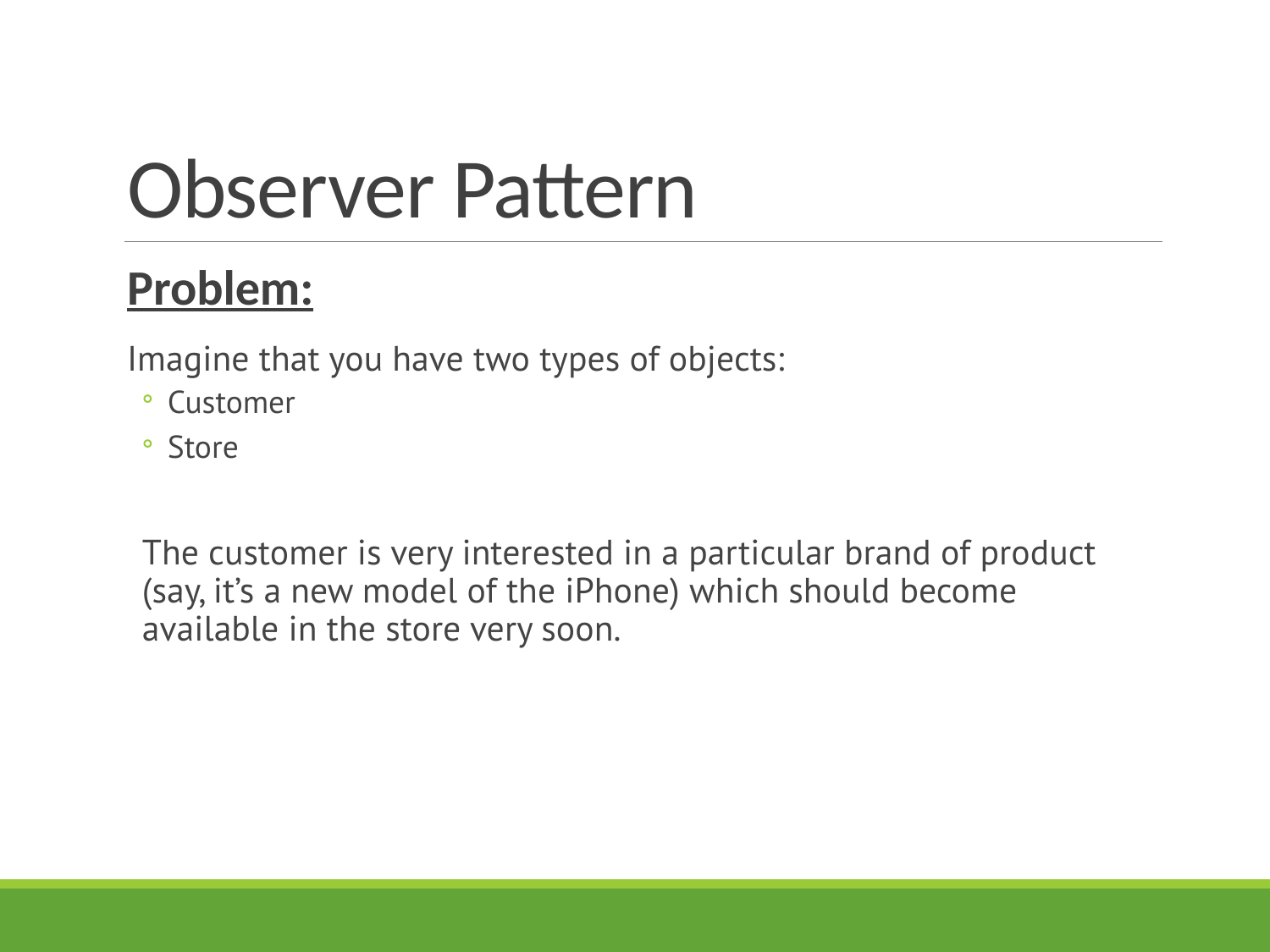

# Observer Pattern
Problem:
Imagine that you have two types of objects:
Customer
Store

The customer is very interested in a particular brand of product (say, it’s a new model of the iPhone) which should become available in the store very soon.